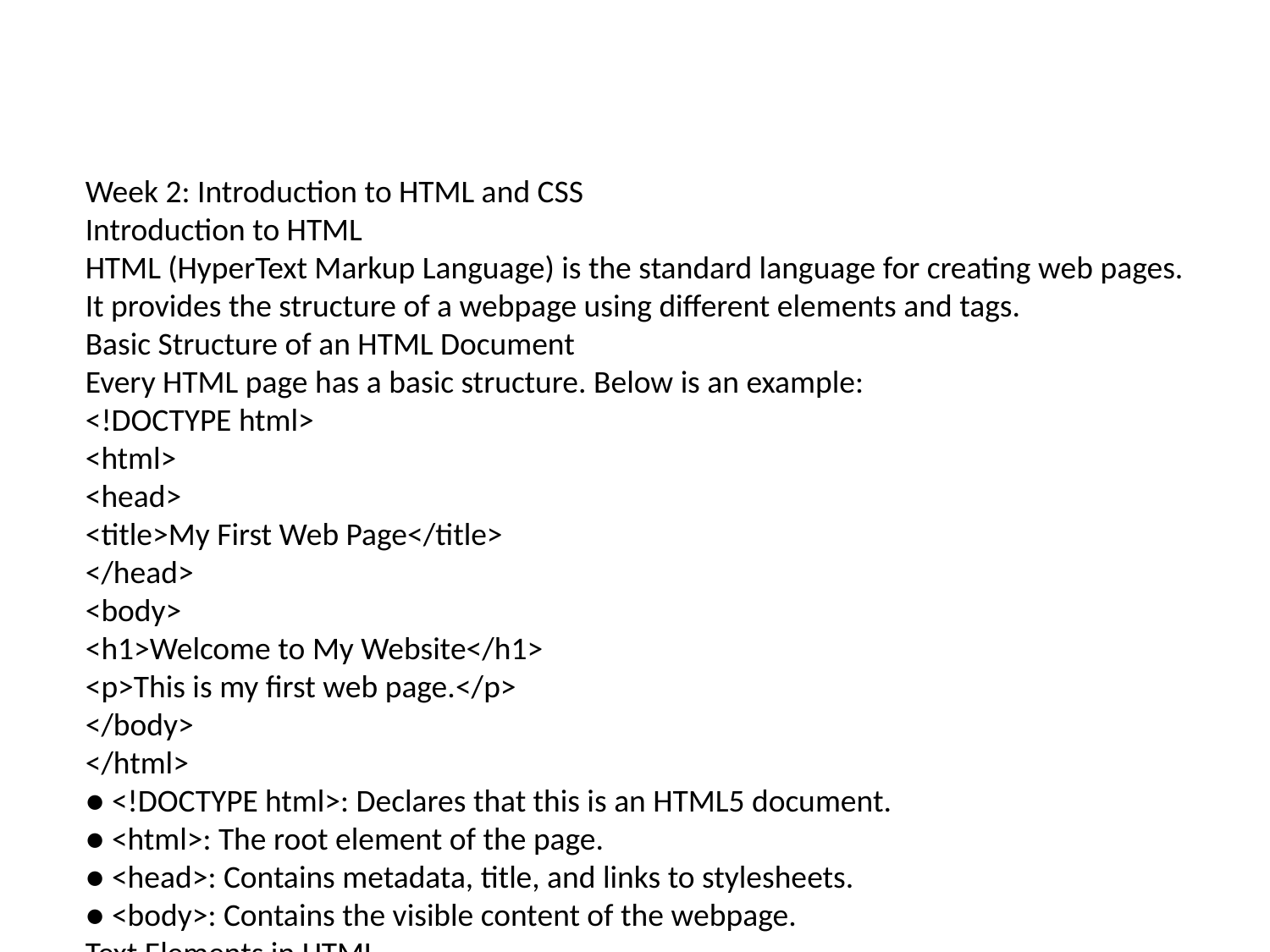

Week 2: Introduction to HTML and CSS
Introduction to HTML
HTML (HyperText Markup Language) is the standard language for creating web pages.
It provides the structure of a webpage using different elements and tags.
Basic Structure of an HTML Document
Every HTML page has a basic structure. Below is an example:
<!DOCTYPE html>
<html>
<head>
<title>My First Web Page</title>
</head>
<body>
<h1>Welcome to My Website</h1>
<p>This is my first web page.</p>
</body>
</html>
● <!DOCTYPE html>: Declares that this is an HTML5 document.
● <html>: The root element of the page.
● <head>: Contains metadata, title, and links to stylesheets.
● <body>: Contains the visible content of the webpage.
Text Elements in HTML
HTML provides different tags to format text:
● <h1> to <h6>: Headings (H1 is the largest, H6 is the smallest).
● <p>: Paragraphs.
● <br>: Line break.
● <strong>: Bold text.
● <em>: Italic text.
Example: